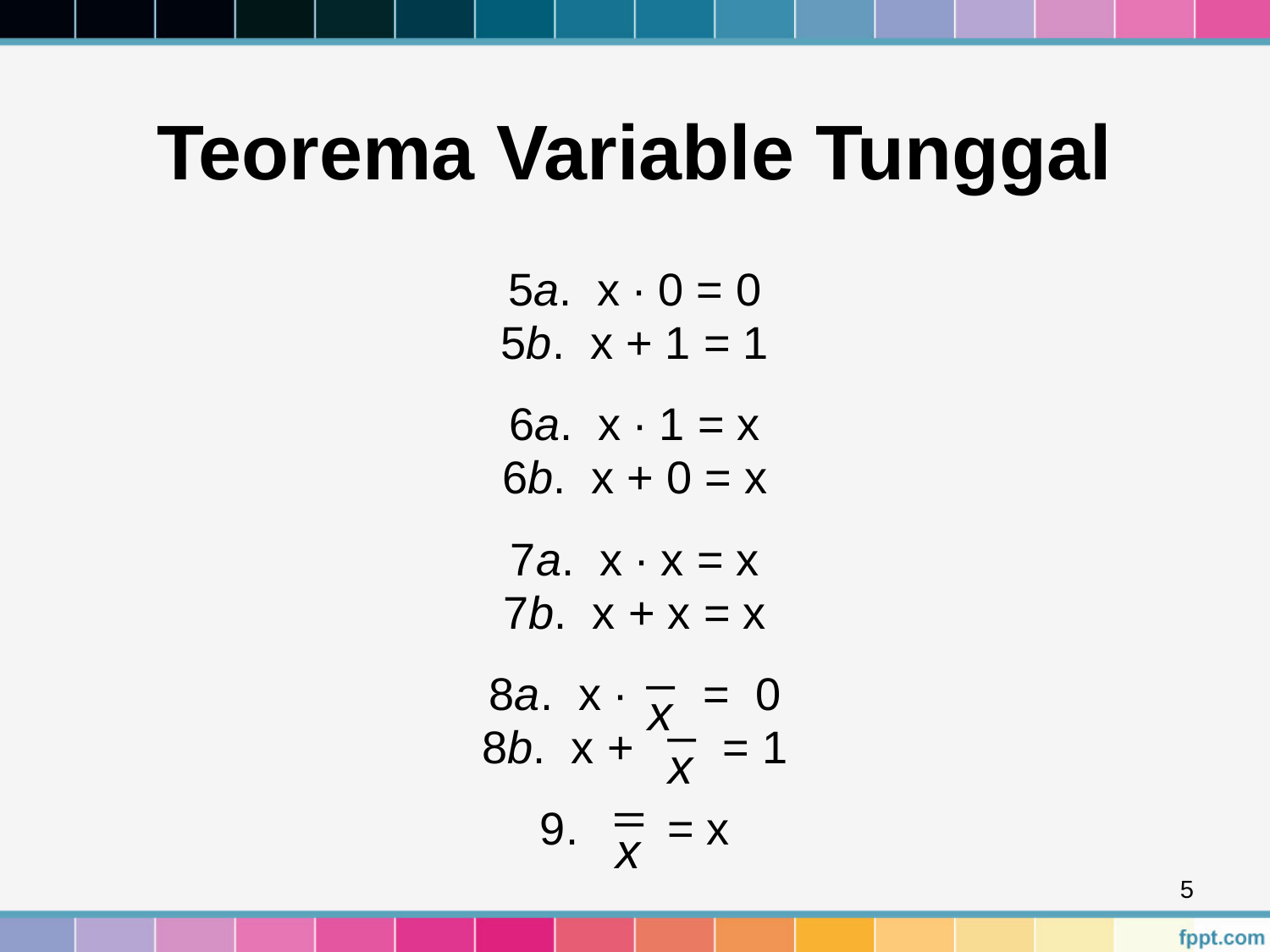

# Teorema Variable Tunggal
5a.  x ∙ 0 = 0
5b.  x + 1 = 1

6a.  x ∙ 1 = x
6b.  x + 0 = x

7a.  x ∙ x = x
7b.  x + x = x

8a.  x ∙      =  0
8b.  x +       = 1

9.       = x
_
x
_
x
_
_
x
5